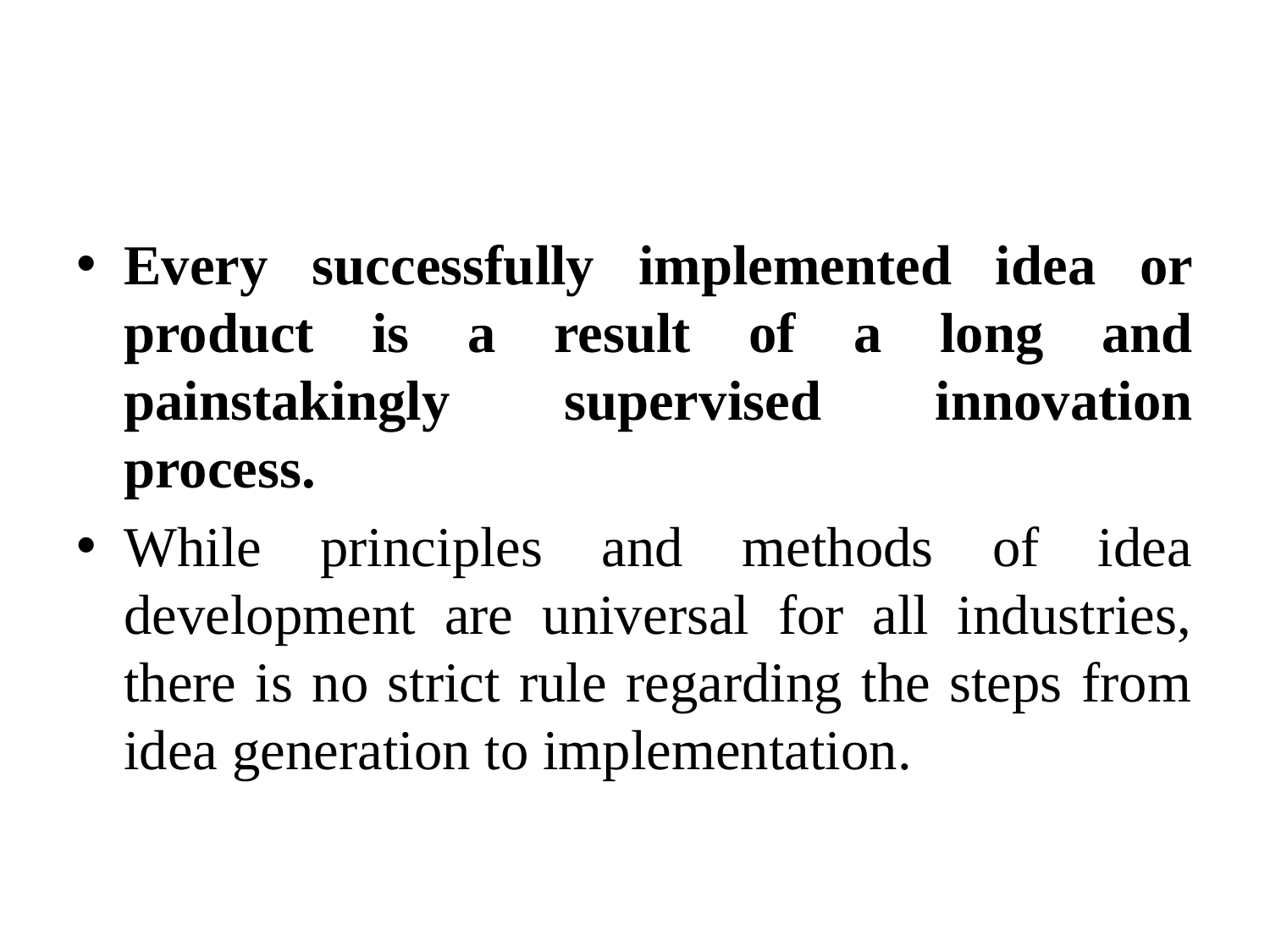

Every successfully implemented idea or product is a result of a long and painstakingly supervised innovation process.
While principles and methods of idea development are universal for all industries, there is no strict rule regarding the steps from idea generation to implementation.